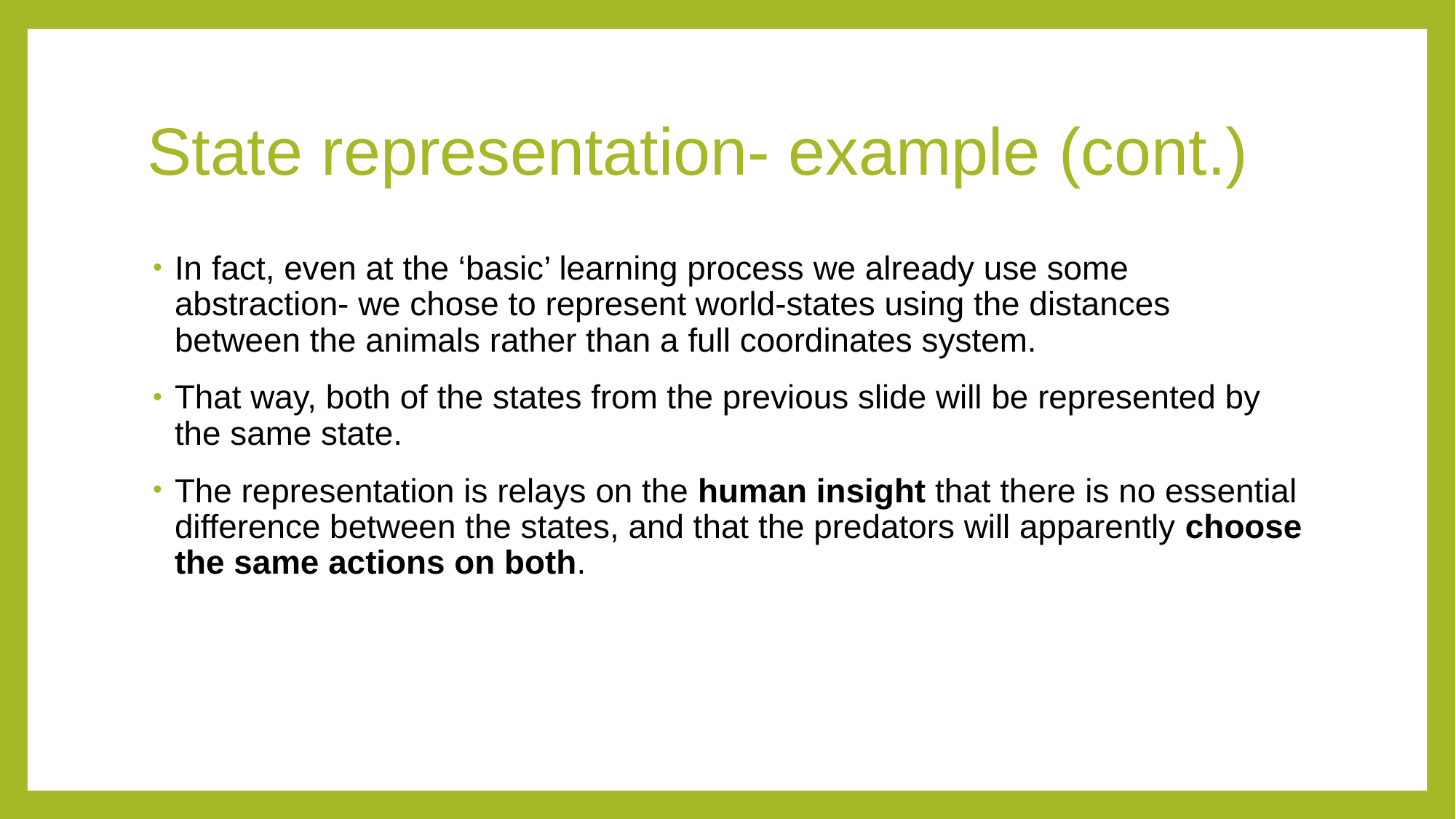

# State representation- example (cont.)
In fact, even at the ‘basic’ learning process we already use some abstraction- we chose to represent world-states using the distances between the animals rather than a full coordinates system.
That way, both of the states from the previous slide will be represented by the same state.
The representation is relays on the human insight that there is no essential difference between the states, and that the predators will apparently choose the same actions on both.